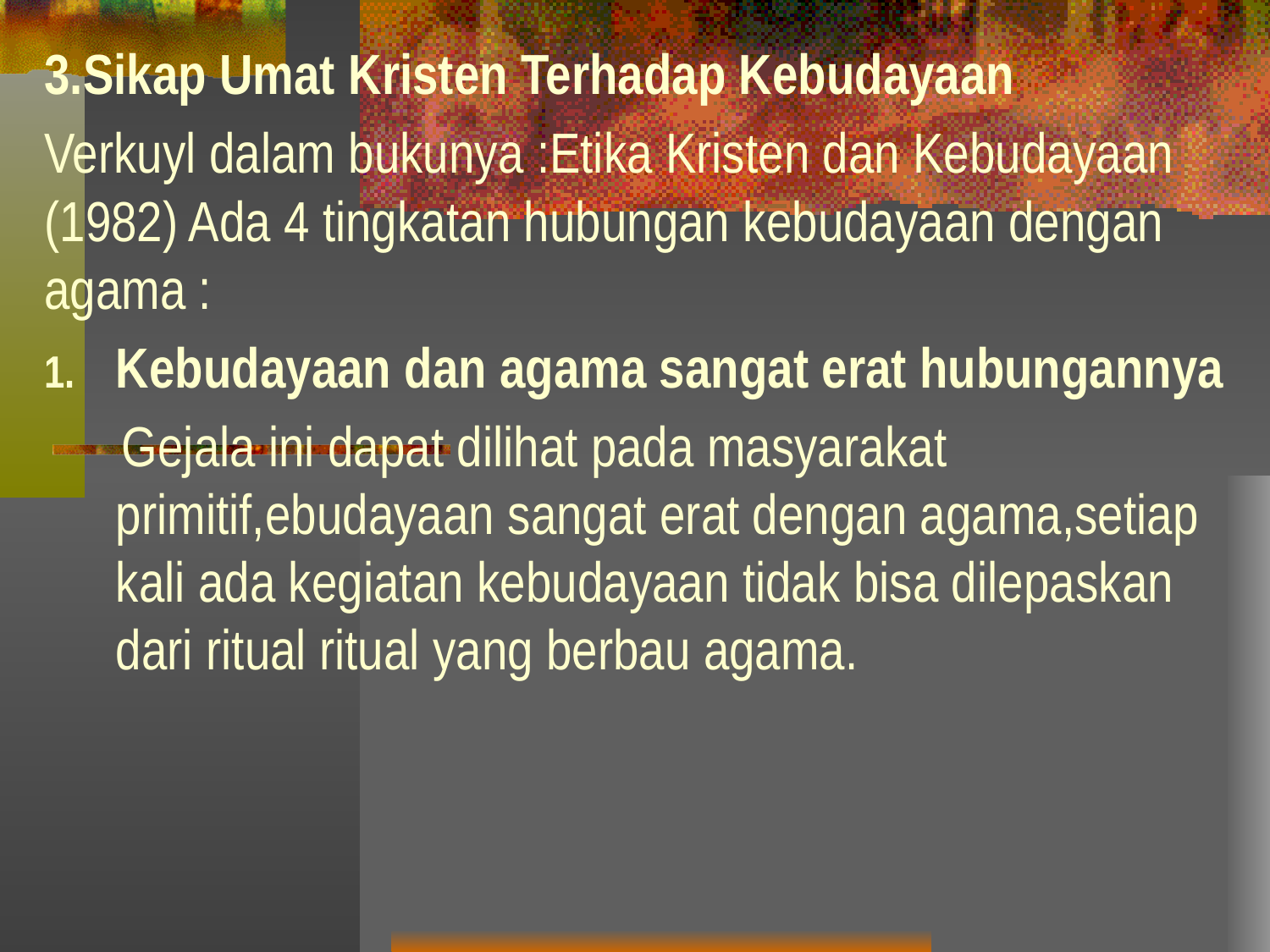

3.Sikap Umat Kristen Terhadap Kebudayaan
Verkuyl dalam bukunya :Etika Kristen dan Kebudayaan (1982) Ada 4 tingkatan hubungan kebudayaan dengan agama :
Kebudayaan dan agama sangat erat hubungannya
      Gejala ini dapat dilihat pada masyarakat primitif,ebudayaan sangat erat dengan agama,setiap kali ada kegiatan kebudayaan tidak bisa dilepaskan dari ritual ritual yang berbau agama.